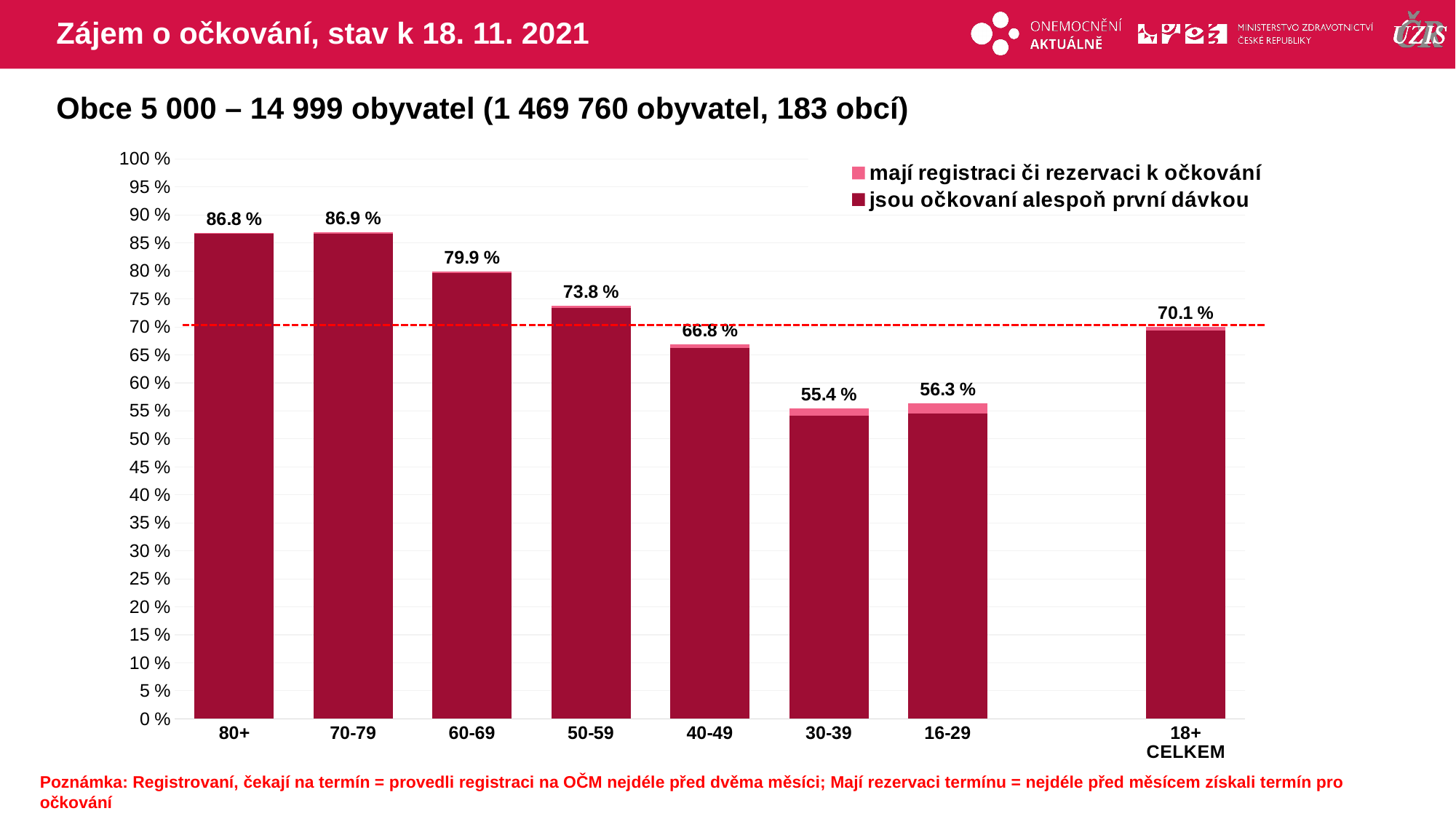

# Zájem o očkování, stav k 18. 11. 2021
Obce 5 000 – 14 999 obyvatel (1 469 760 obyvatel, 183 obcí)

### Chart

| Category | mají registraci či rezervaci k očkování | jsou očkovaní alespoň první dávkou |
|---|---|---|
| 80+ | 86.81896 | 86.6334874 |
| 70-79 | 86.86102 | 86.6858863 |
| 60-69 | 79.86238 | 79.6194234 |
| 50-59 | 73.78504 | 73.3737702 |
| 40-49 | 66.83923 | 66.2127408 |
| 30-39 | 55.42642 | 54.2052085 |
| 16-29 | 56.34944 | 54.5499913 |
|  | None | None |
| 18+ CELKEM | 70.06025 | 69.3566627 |
Poznámka: Registrovaní, čekají na termín = provedli registraci na OČM nejdéle před dvěma měsíci; Mají rezervaci termínu = nejdéle před měsícem získali termín pro očkování